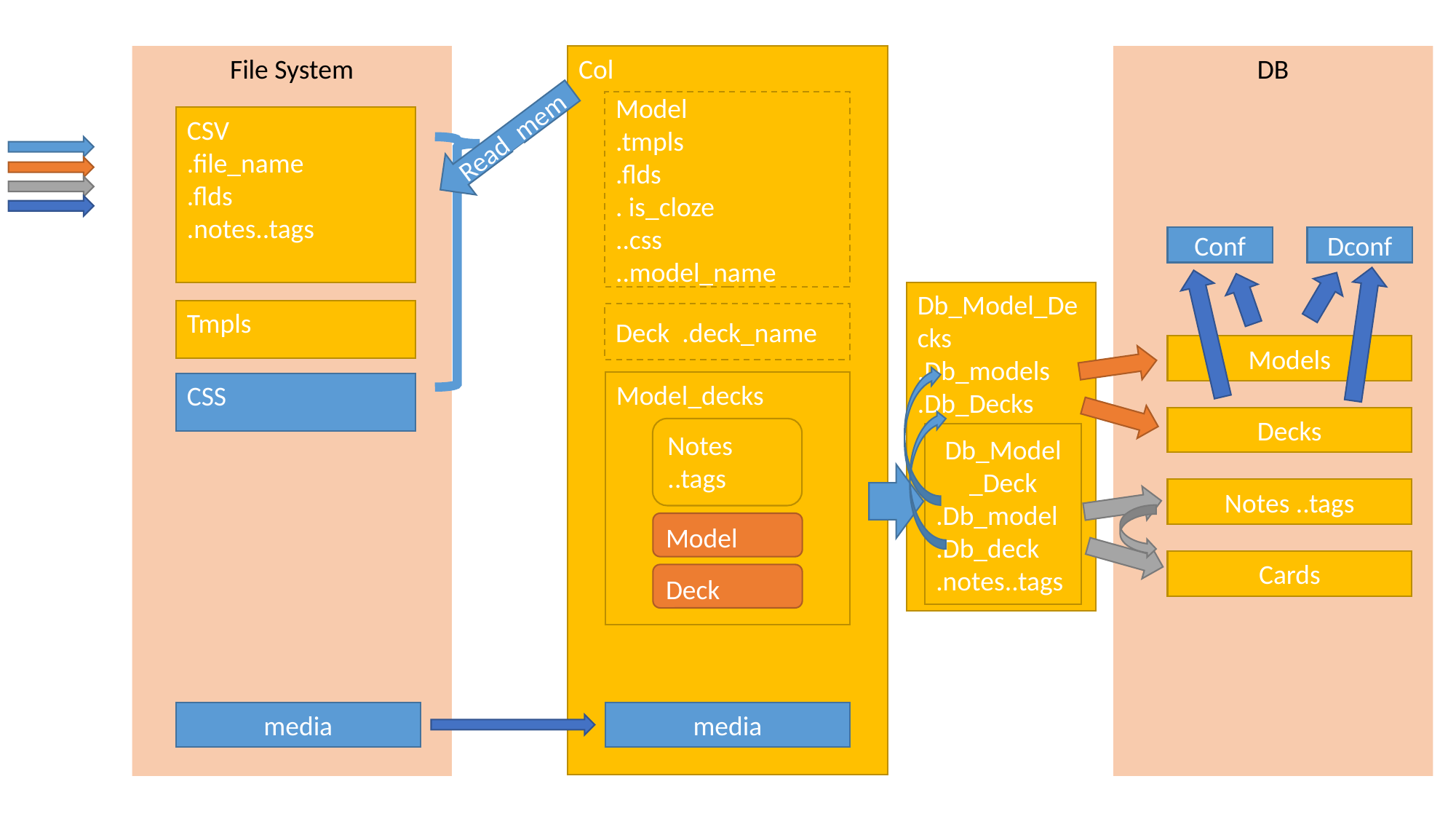

Col
File System
DB
Model
.tmpls
.flds
. is_cloze
..css
..model_name
CSV
.file_name
.flds
.notes..tags
Read_mem

Conf
Dconf

Db_Model_Decks
.Db_models
.Db_Decks
Tmpls
Deck  .deck_name

Models

Model_decks
CSS

Decks

Notes
..tags
Db_Model
_Deck
.Db_model
.Db_deck
.notes..tags

Notes ..tags

Model

Cards
Deck
media
media